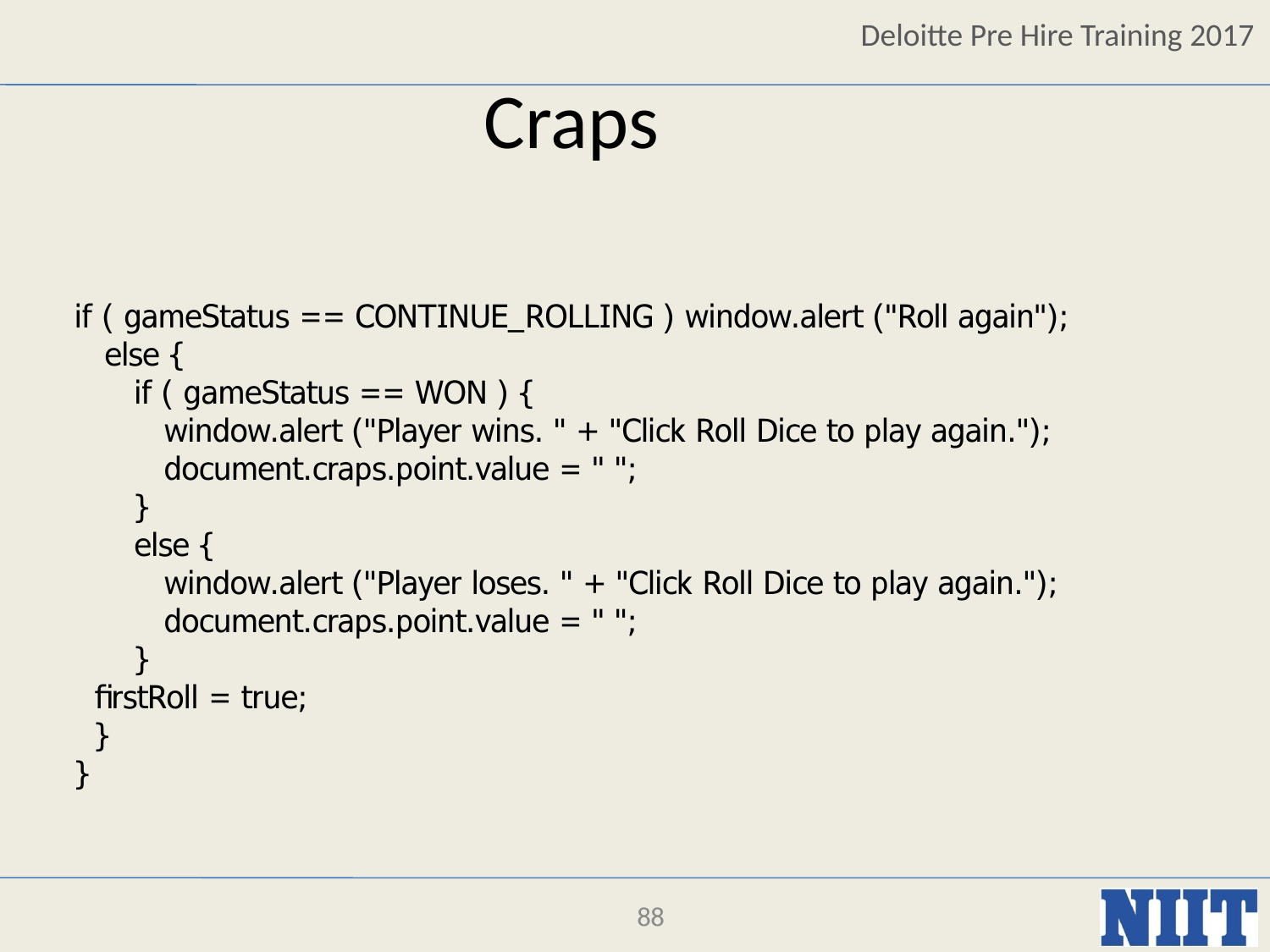

Craps
if ( gameStatus == CONTINUE_ROLLING ) window.alert ("Roll again");
   else {
      if ( gameStatus == WON ) {
         window.alert ("Player wins. " + "Click Roll Dice to play again.");
         document.craps.point.value = " ";
      }
      else {
         window.alert ("Player loses. " + "Click Roll Dice to play again.");
         document.craps.point.value = " ";
      }
  firstRoll = true;
  }
}

88